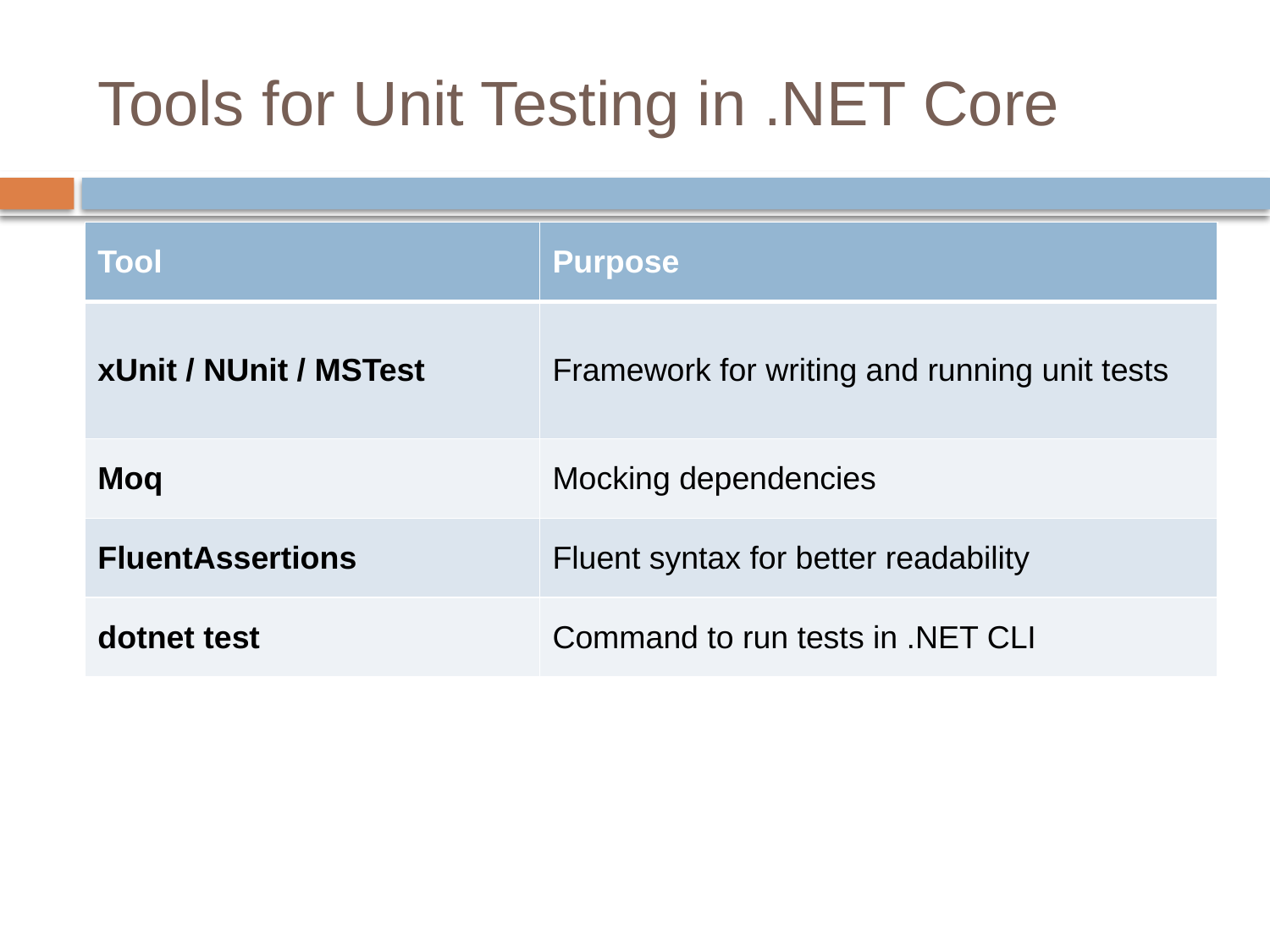

# Tools for Unit Testing in .NET Core
| Tool | Purpose |
| --- | --- |
| xUnit / NUnit / MSTest | Framework for writing and running unit tests |
| Moq | Mocking dependencies |
| FluentAssertions | Fluent syntax for better readability |
| dotnet test | Command to run tests in .NET CLI |